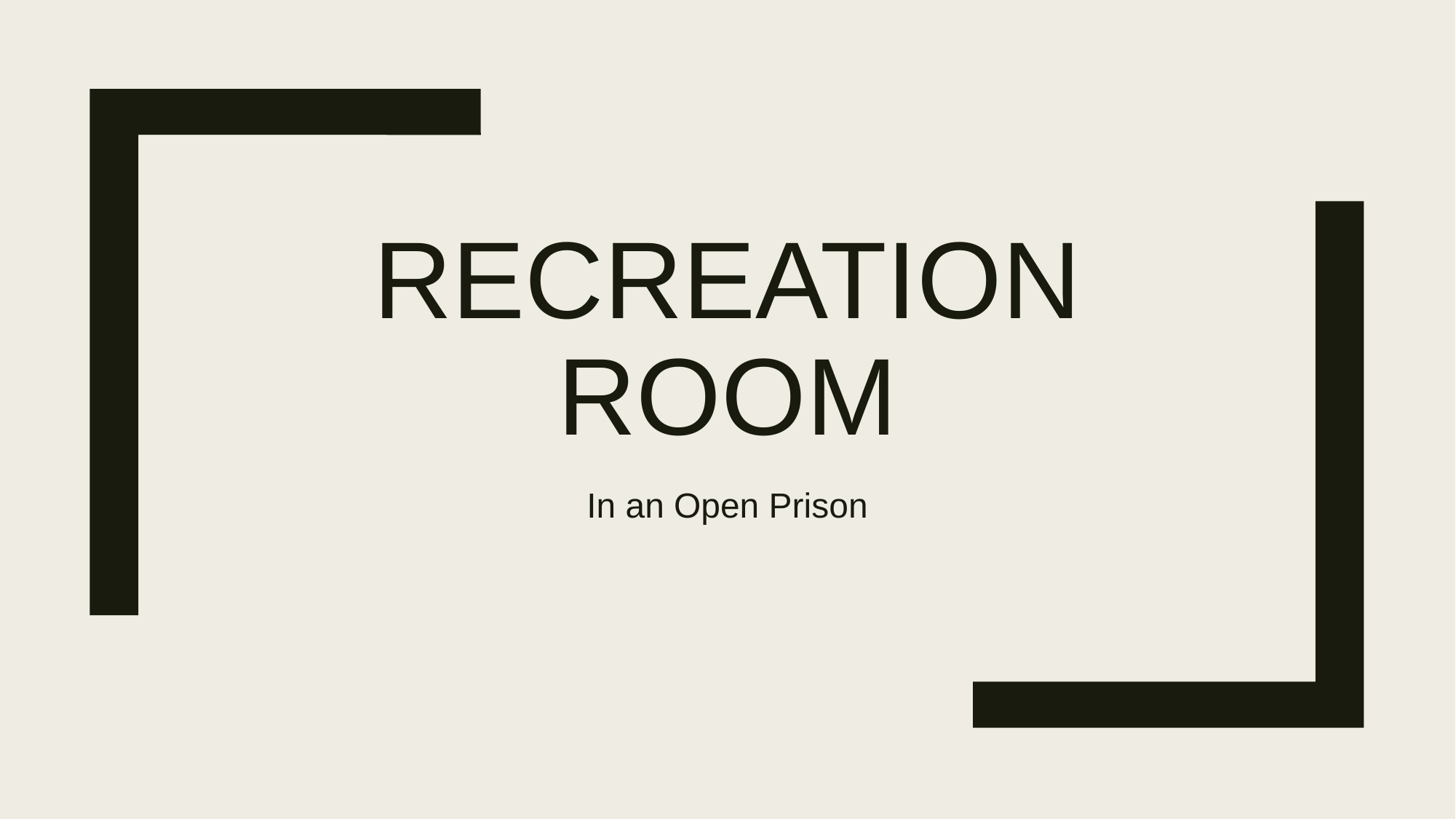

# Recreation Room
In an Open Prison